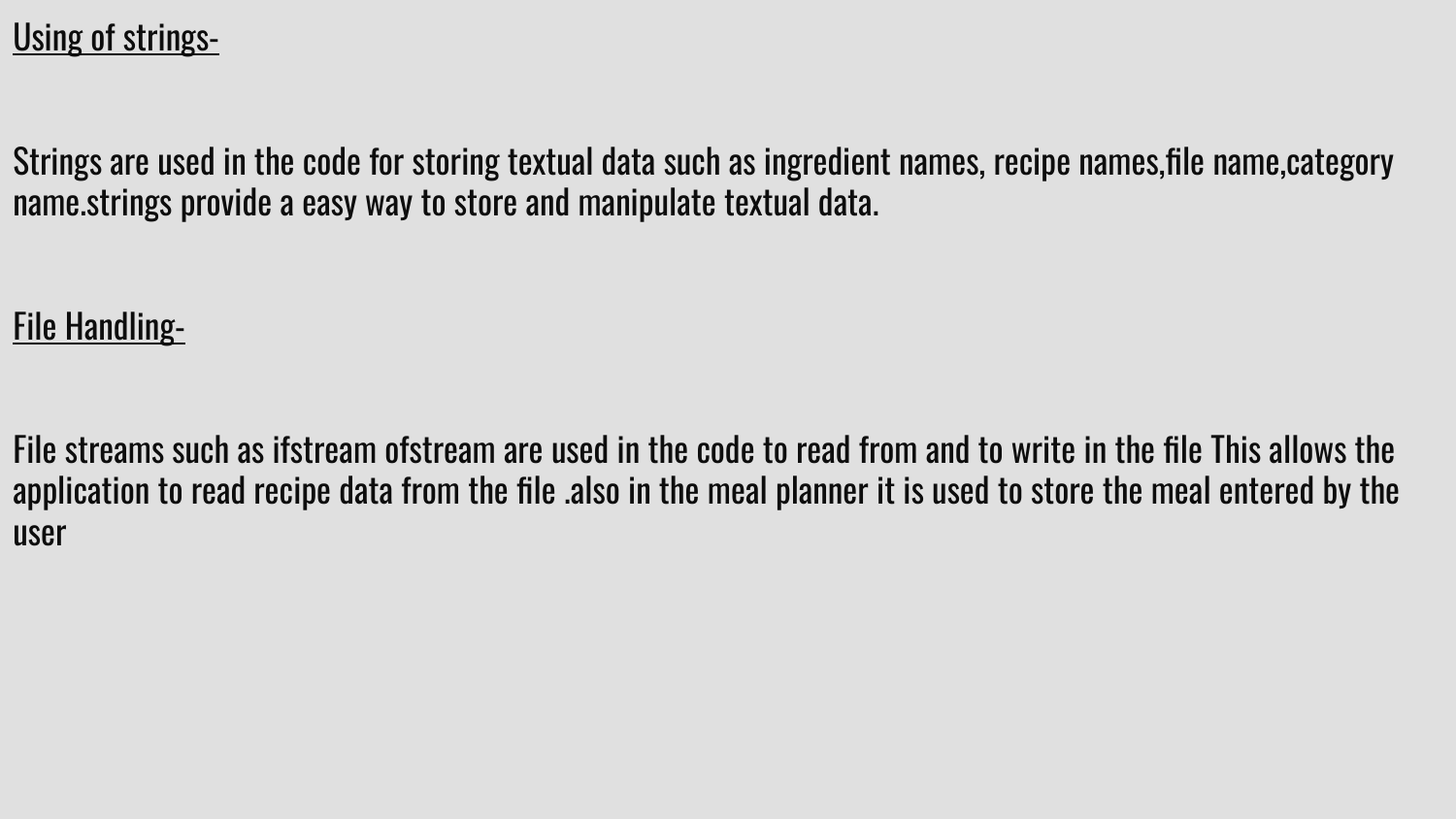

Using of strings-

Strings are used in the code for storing textual data such as ingredient names, recipe names,file name,category name.strings provide a easy way to store and manipulate textual data.

File Handling-

File streams such as ifstream ofstream are used in the code to read from and to write in the file This allows the application to read recipe data from the file .also in the meal planner it is used to store the meal entered by the user